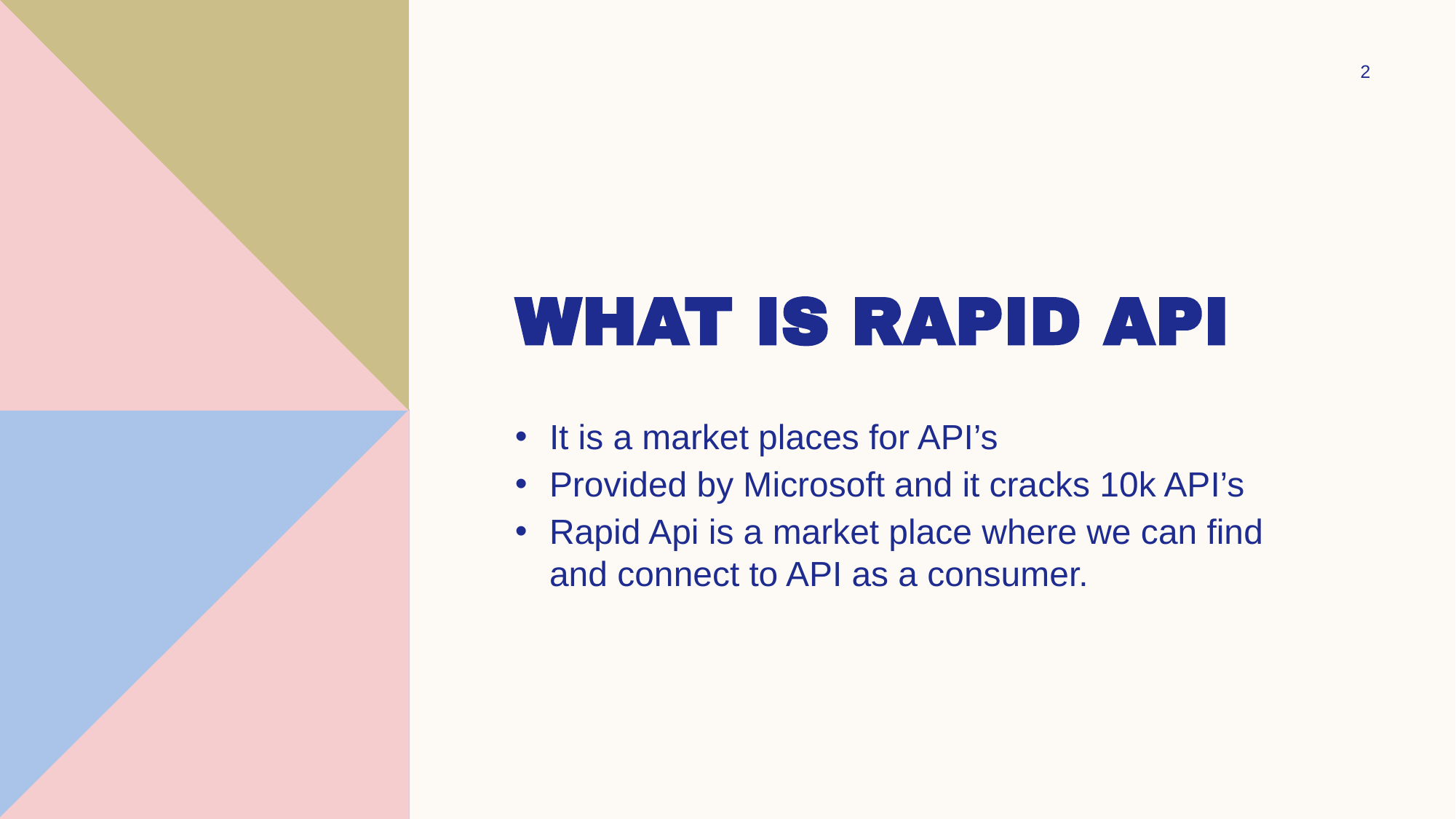

2
# What is rapid api
It is a market places for API’s
Provided by Microsoft and it cracks 10k API’s
Rapid Api is a market place where we can find and connect to API as a consumer.